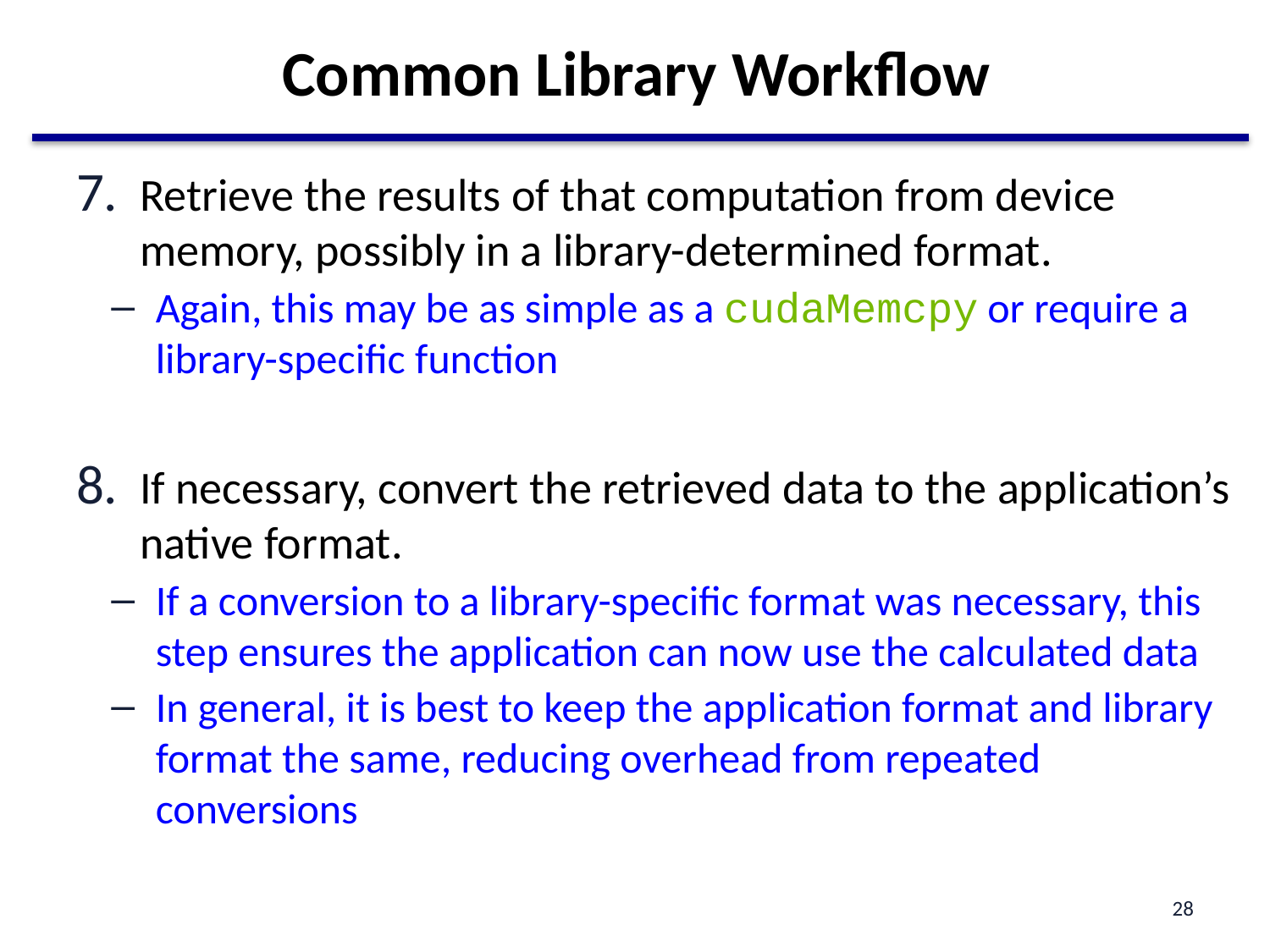

# Common Library Workflow
Retrieve the results of that computation from device memory, possibly in a library-determined format.
Again, this may be as simple as a cudaMemcpy or require a library-specific function

If necessary, convert the retrieved data to the application’s native format.
If a conversion to a library-specific format was necessary, this step ensures the application can now use the calculated data
In general, it is best to keep the application format and library format the same, reducing overhead from repeated conversions
28